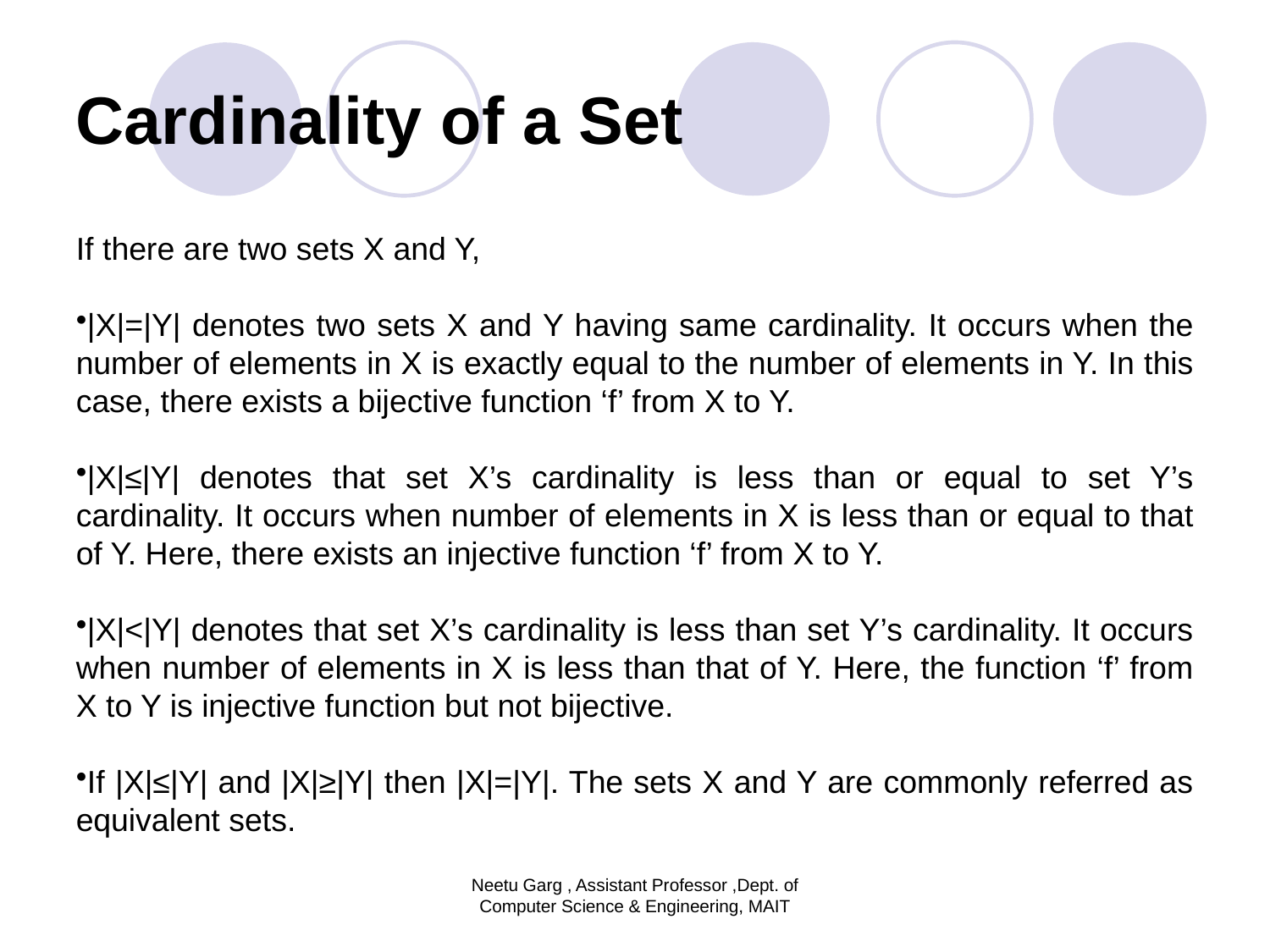

# Cardinality of a Set
If there are two sets X and Y,

|X|=|Y| denotes two sets X and Y having same cardinality. It occurs when the number of elements in X is exactly equal to the number of elements in Y. In this case, there exists a bijective function ‘f’ from X to Y.

|X|≤|Y| denotes that set X’s cardinality is less than or equal to set Y’s cardinality. It occurs when number of elements in X is less than or equal to that of Y. Here, there exists an injective function ‘f’ from X to Y.

|X|<|Y| denotes that set X’s cardinality is less than set Y’s cardinality. It occurs when number of elements in X is less than that of Y. Here, the function ‘f’ from X to Y is injective function but not bijective.

If |X|≤|Y| and |X|≥|Y| then |X|=|Y|. The sets X and Y are commonly referred as equivalent sets.

Neetu Garg , Assistant Professor ,Dept. of Computer Science & Engineering, MAIT
6